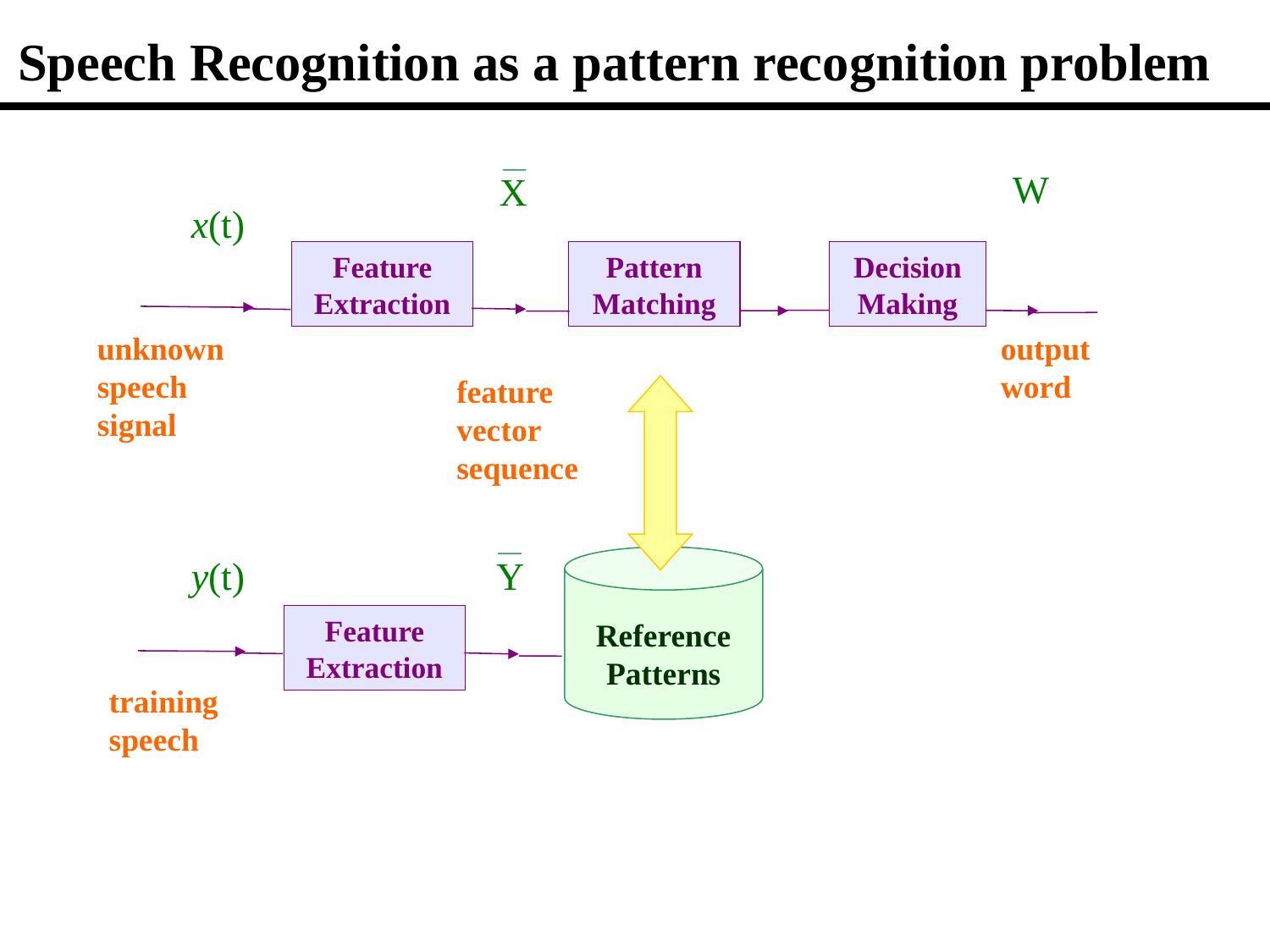

Speech Recognition as a pattern recognition problem

W
X

x(t)
Feature Extraction
Pattern Matching
Decision Making

unknown speech signal
output word
feature vector sequence

y(t)
Y

Reference Patterns

Feature Extraction

training speech